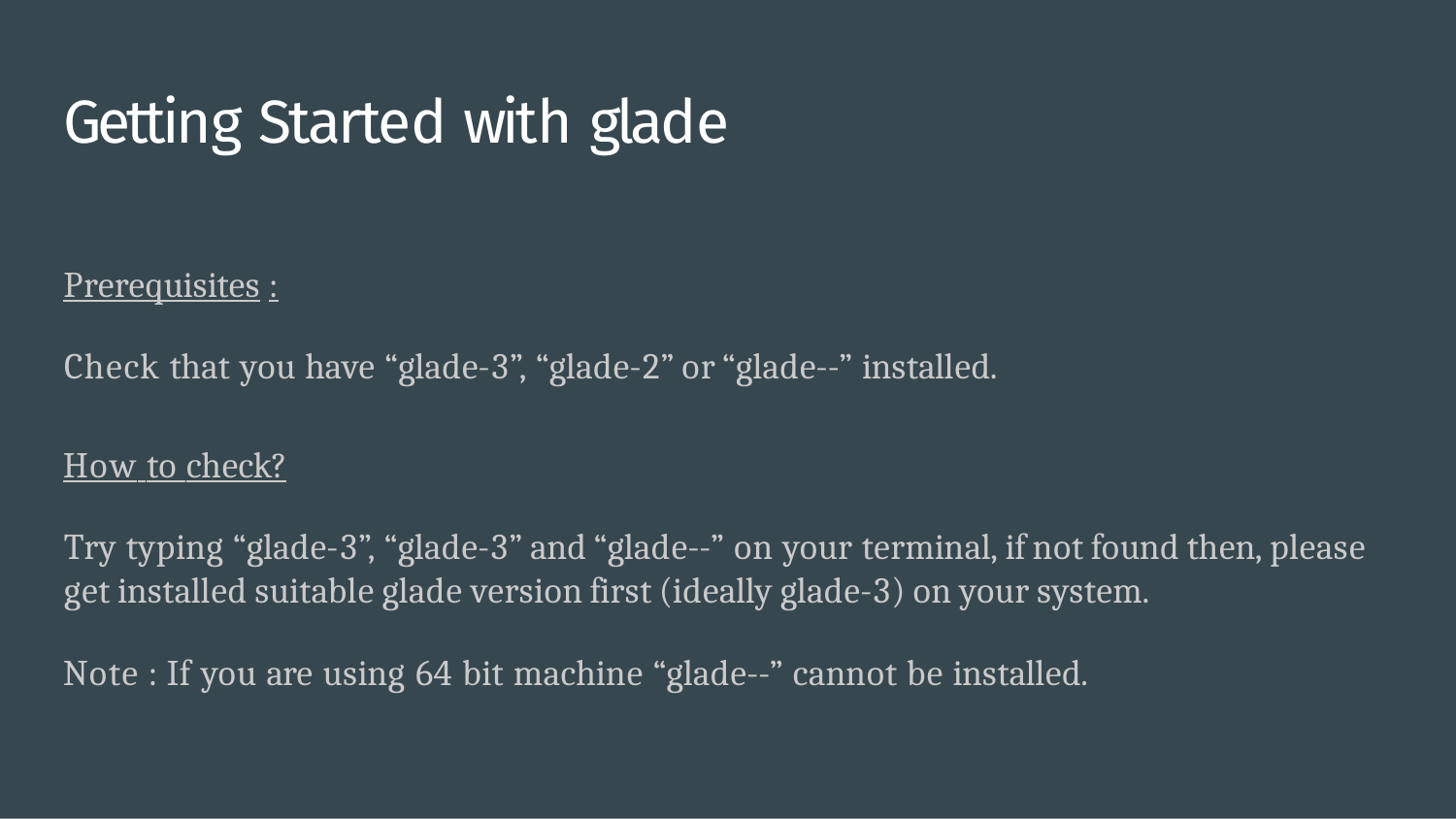

# Getting Started with glade
Prerequisites :
Check that you have “glade-3”, “glade-2” or “glade--” installed.
How to check?
Try typing “glade-3”, “glade-3” and “glade--” on your terminal, if not found then, please get installed suitable glade version first (ideally glade-3) on your system.
Note : If you are using 64 bit machine “glade--” cannot be installed.